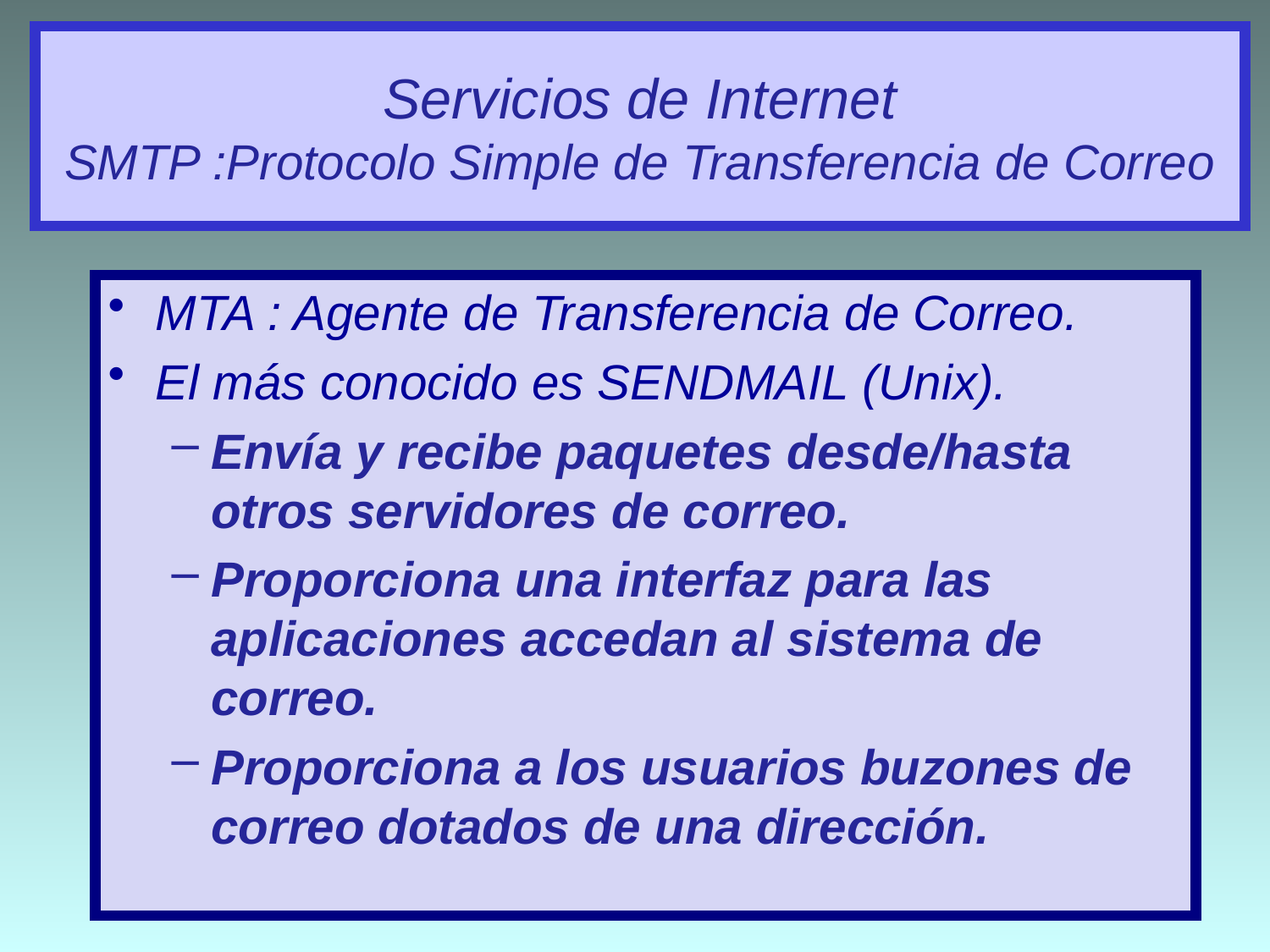

# Servicios de Internet SMTP :Protocolo Simple de Transferencia de Correo
MTA : Agente de Transferencia de Correo.
El más conocido es SENDMAIL (Unix).
Envía y recibe paquetes desde/hasta otros servidores de correo.
Proporciona una interfaz para las aplicaciones accedan al sistema de correo.
Proporciona a los usuarios buzones de correo dotados de una dirección.
26/03/2023
44